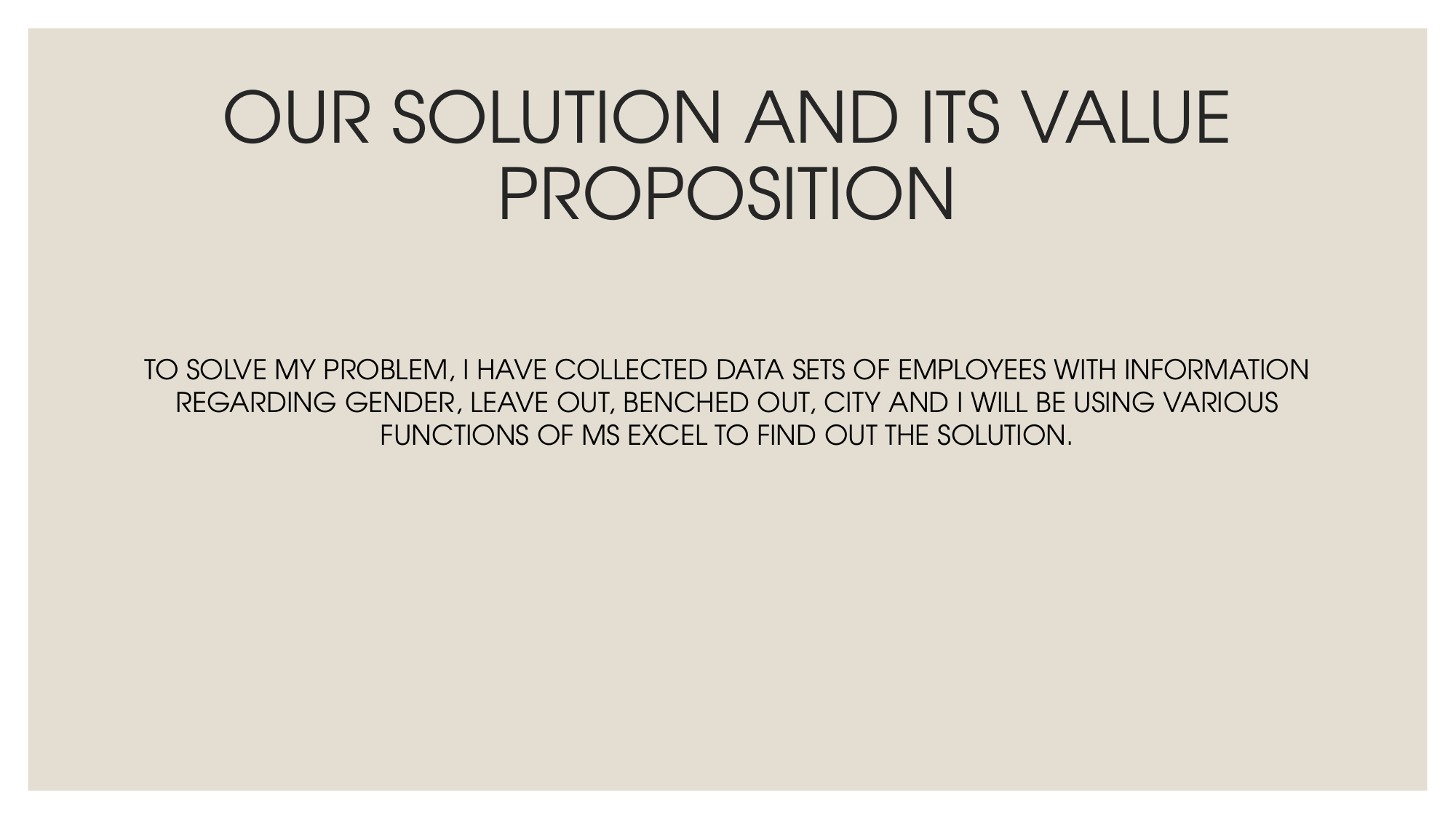

# OUR SOLUTION AND ITS VALUE PROPOSITION
TO SOLVE MY PROBLEM, I HAVE COLLECTED DATA SETS OF EMPLOYEES WITH INFORMATION REGARDING GENDER, LEAVE OUT, BENCHED OUT, CITY AND I WILL BE USING VARIOUS FUNCTIONS OF MS EXCEL TO FIND OUT THE SOLUTION.